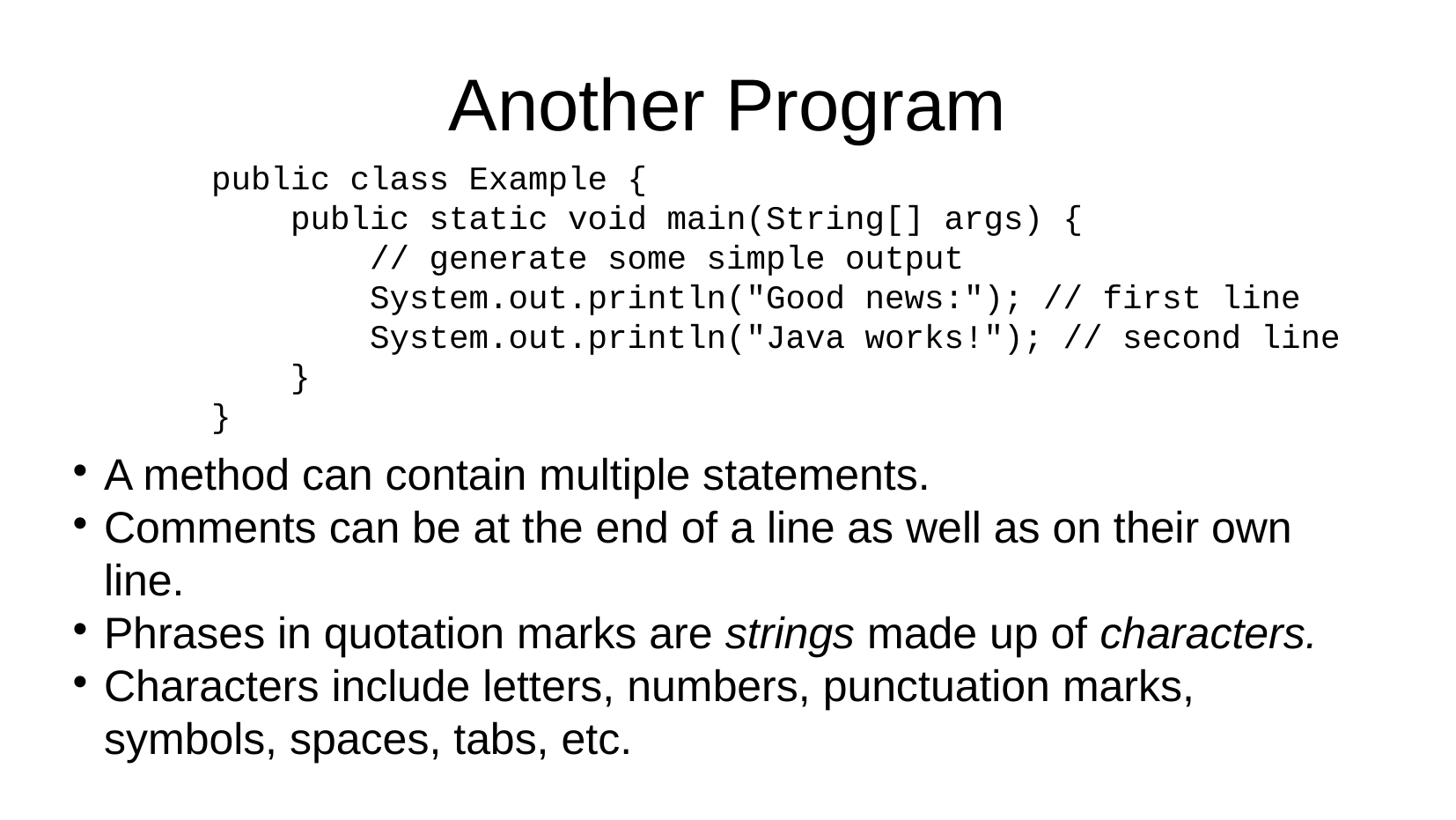

Another Program
public class Example {
    public static void main(String[] args) {
        // generate some simple output
        System.out.println("Good news:"); // first line
        System.out.println("Java works!"); // second line
    }
}
A method can contain multiple statements.
Comments can be at the end of a line as well as on their own line.
Phrases in quotation marks are strings made up of characters.
Characters include letters, numbers, punctuation marks, symbols, spaces, tabs, etc.